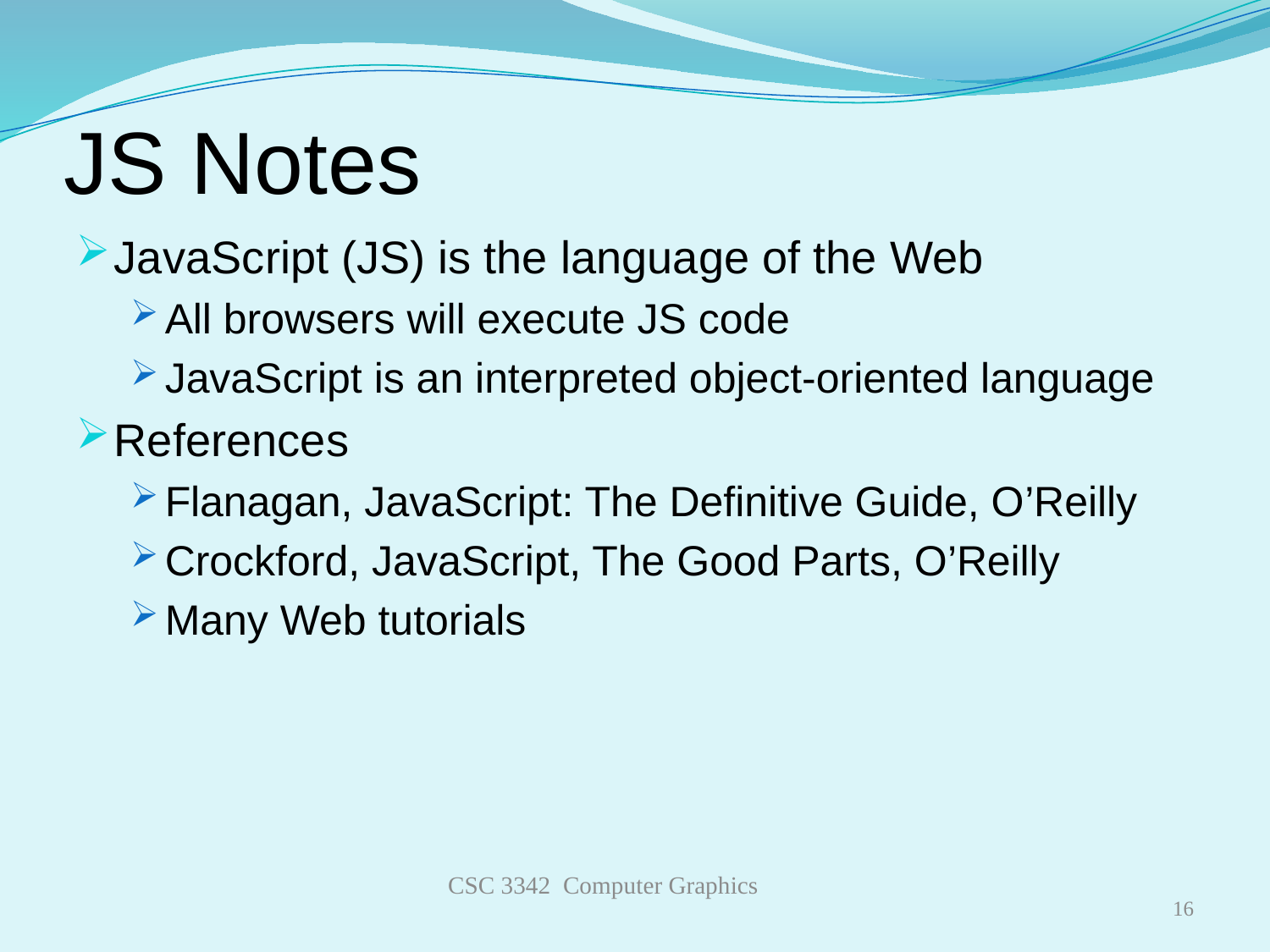

# JS Notes
JavaScript (JS) is the language of the Web
All browsers will execute JS code
JavaScript is an interpreted object-oriented language
References
Flanagan, JavaScript: The Definitive Guide, O’Reilly
Crockford, JavaScript, The Good Parts, O’Reilly
Many Web tutorials

CSC 3342  Computer Graphics
16